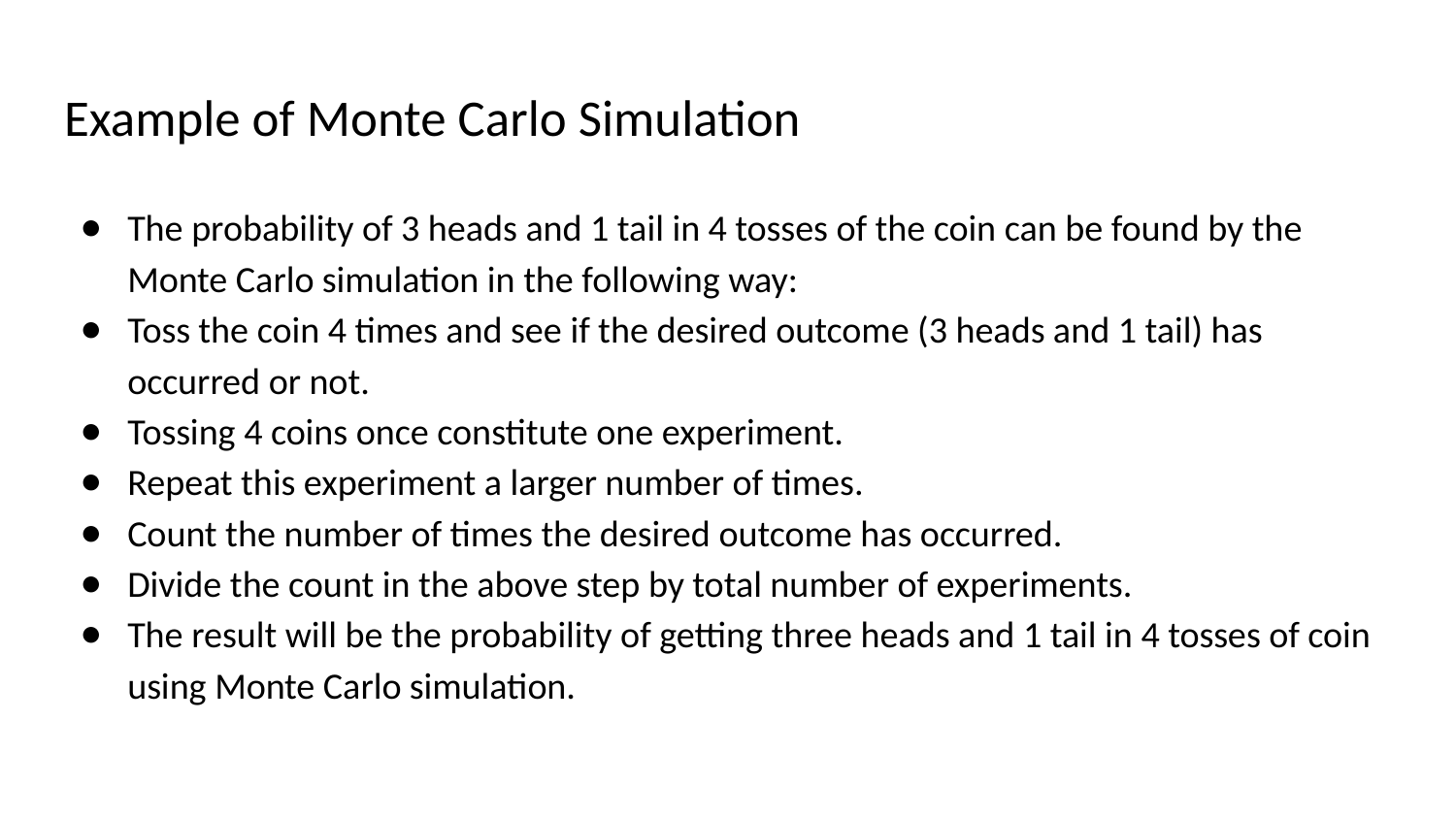

# Example of Monte Carlo Simulation
The probability of 3 heads and 1 tail in 4 tosses of the coin can be found by the Monte Carlo simulation in the following way:
Toss the coin 4 times and see if the desired outcome (3 heads and 1 tail) has occurred or not.
Tossing 4 coins once constitute one experiment.
Repeat this experiment a larger number of times.
Count the number of times the desired outcome has occurred.
Divide the count in the above step by total number of experiments.
The result will be the probability of getting three heads and 1 tail in 4 tosses of coin using Monte Carlo simulation.